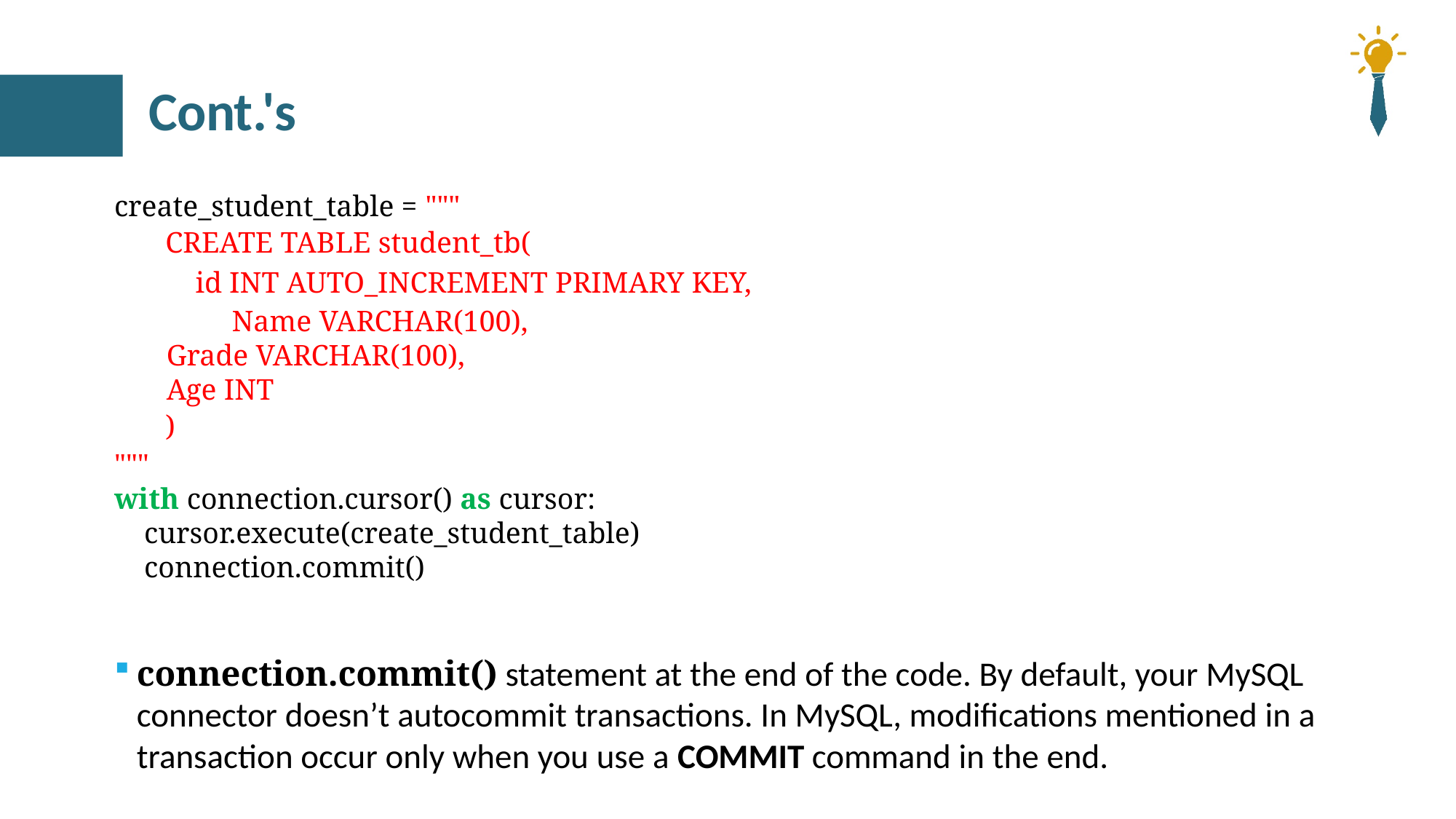

# Cont.'s
create_student_table = """
CREATE TABLE student_tb(
    id INT AUTO_INCREMENT PRIMARY KEY,
    	  Name VARCHAR(100),
       Grade VARCHAR(100),
       Age INT
)
"""
with connection.cursor() as cursor:
    cursor.execute(create_student_table)
    connection.commit()

connection.commit() statement at the end of the code. By default, your MySQL connector doesn’t autocommit transactions. In MySQL, modifications mentioned in a transaction occur only when you use a COMMIT command in the end.